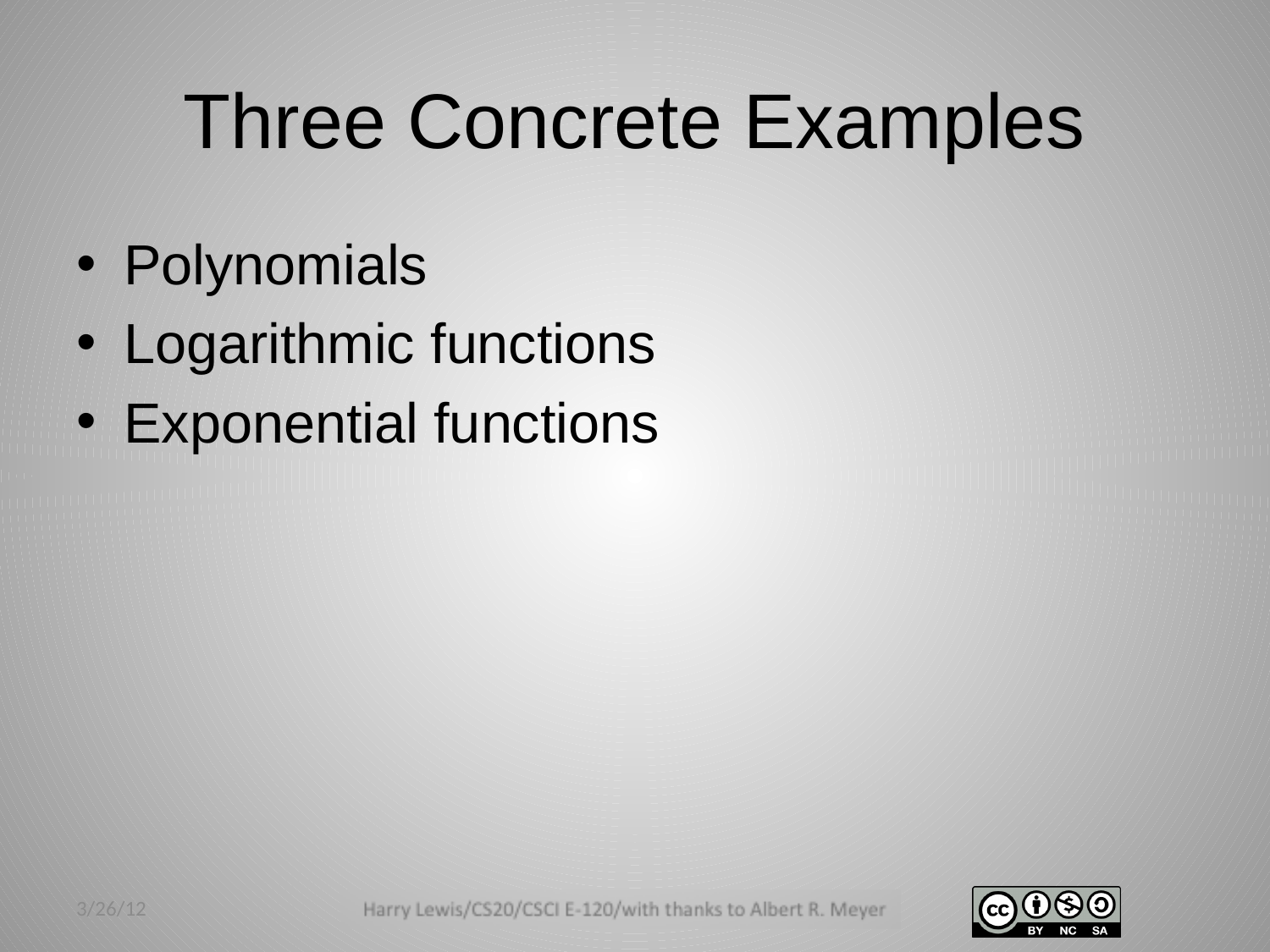

# Three Concrete Examples
Polynomials
Logarithmic functions
Exponential functions
3/26/12